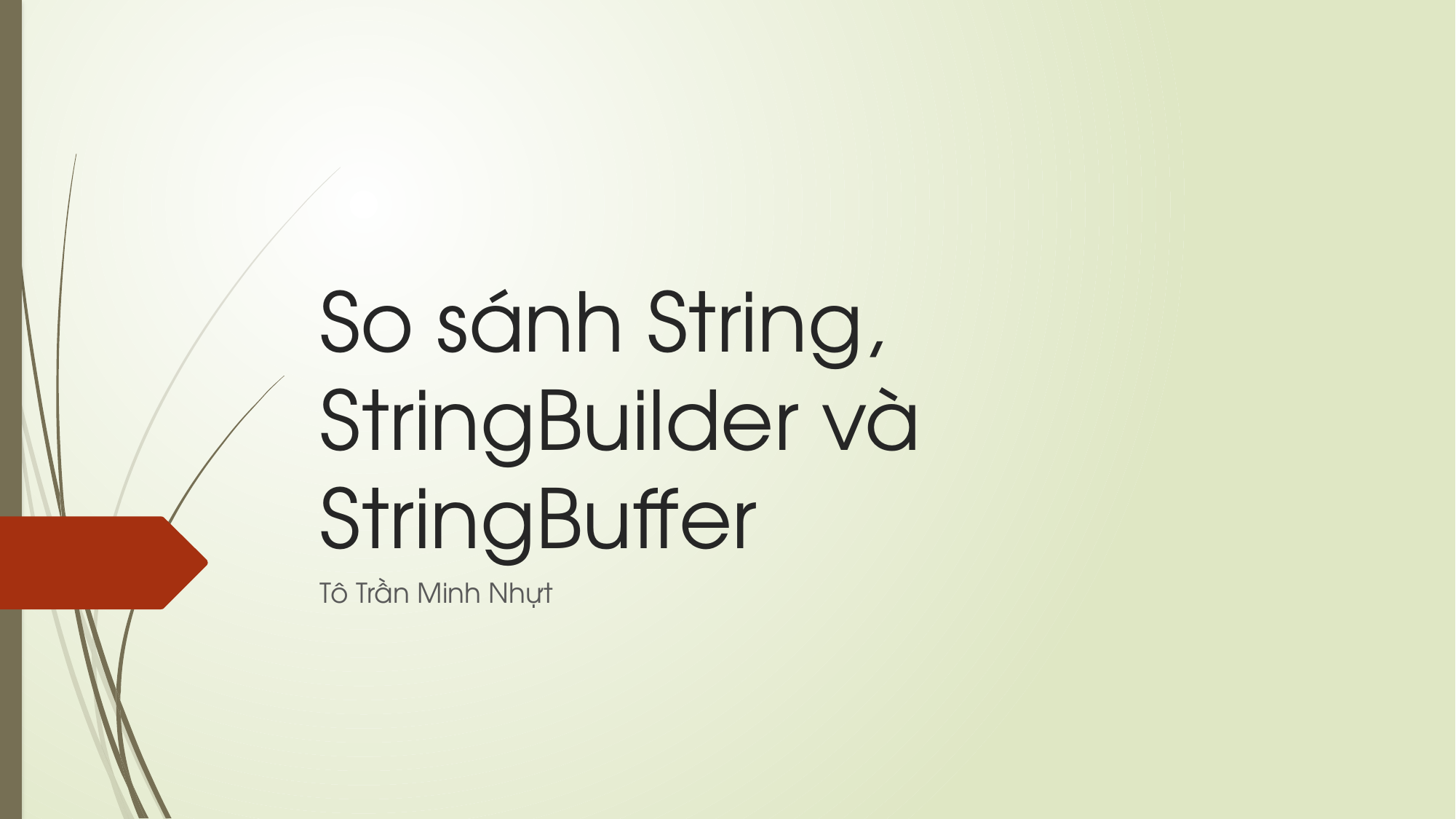

# So sánh String, StringBuilder và StringBuffer
Tô Trần Minh Nhựt